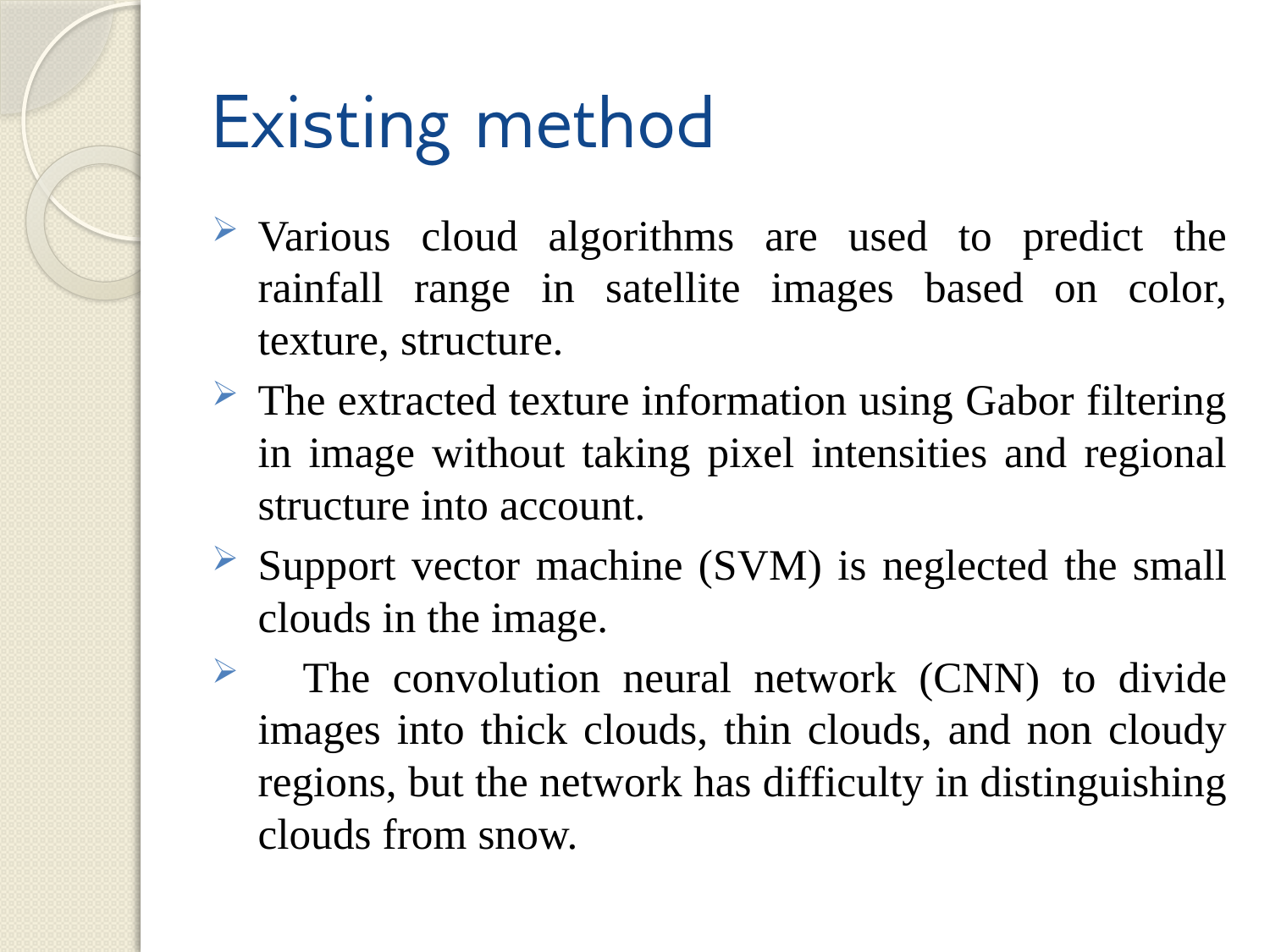

# Existing method
Various cloud algorithms are used to predict the rainfall range in satellite images based on color, texture, structure.
The extracted texture information using Gabor filtering in image without taking pixel intensities and regional structure into account.
Support vector machine (SVM) is neglected the small clouds in the image.
  The convolution neural network (CNN) to divide images into thick clouds, thin clouds, and non cloudy regions, but the network has difficulty in distinguishing clouds from snow.